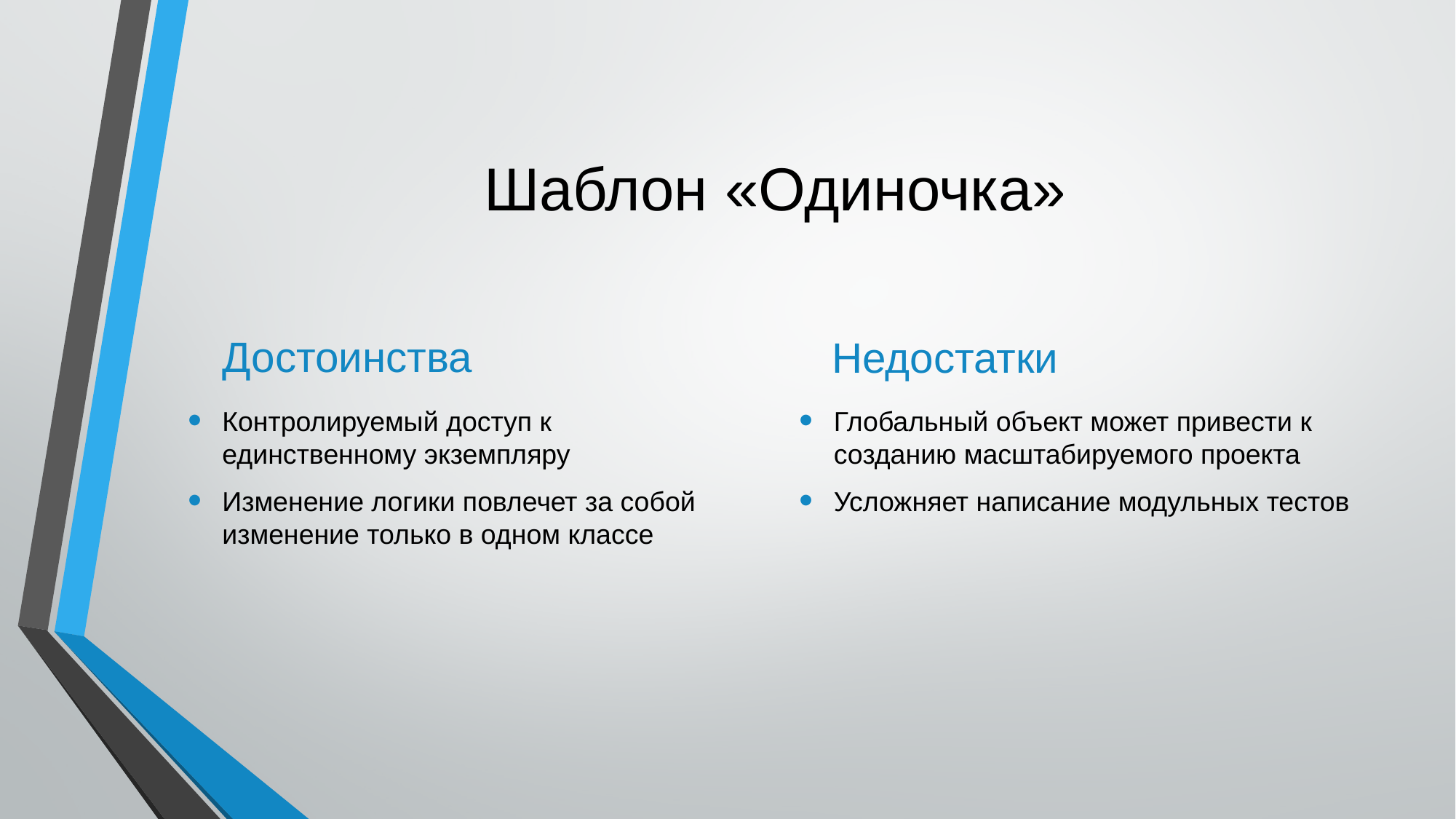

# Шаблон «Одиночка»
Достоинства
Недостатки
Контролируемый доступ к единственному экземпляру
Изменение логики повлечет за собой изменение только в одном классе
Глобальный объект может привести к созданию масштабируемого проекта
Усложняет написание модульных тестов